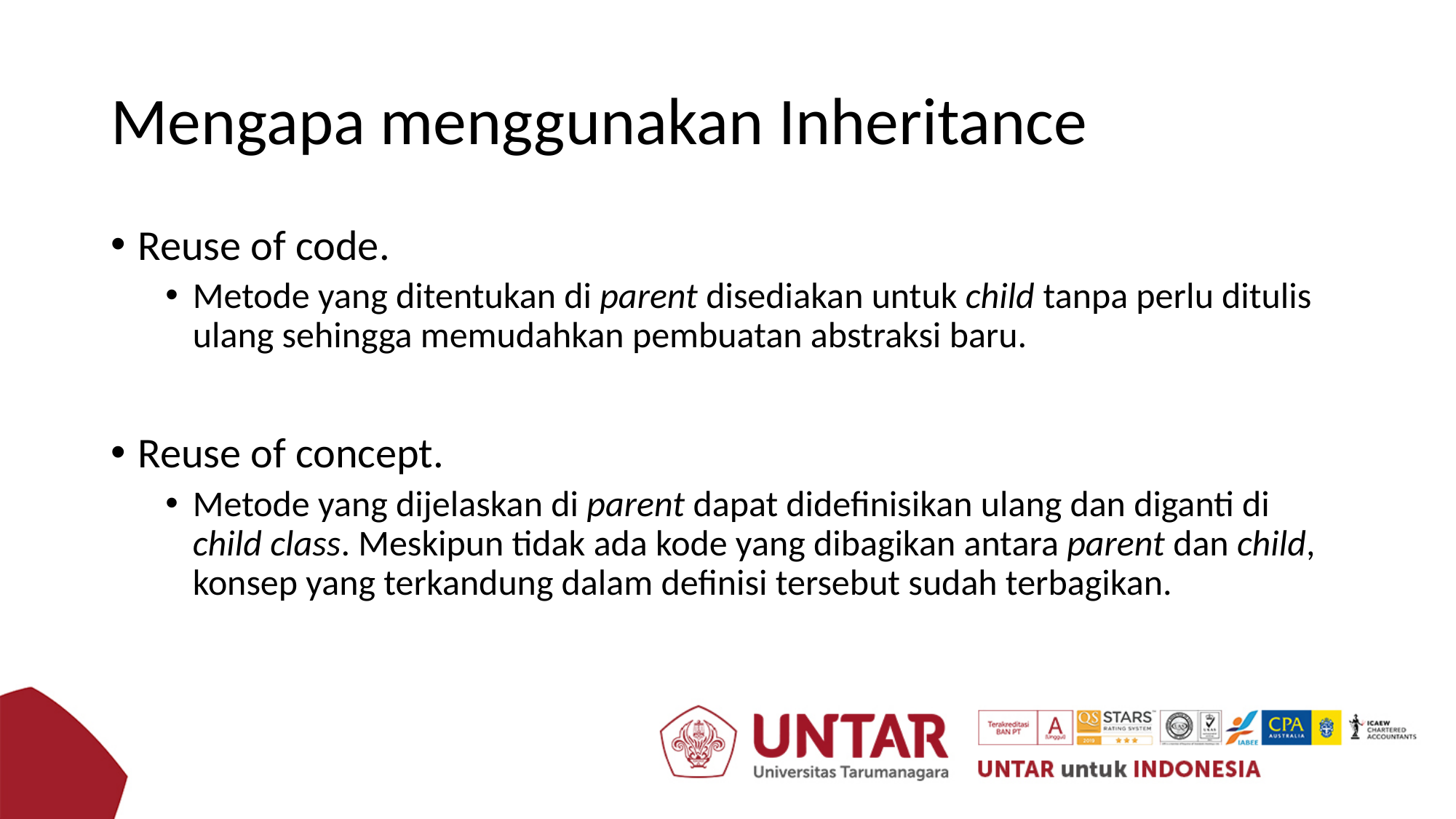

# Mengapa menggunakan Inheritance
Reuse of code.
Metode yang ditentukan di parent disediakan untuk child tanpa perlu ditulis ulang sehingga memudahkan pembuatan abstraksi baru.

Reuse of concept.
Metode yang dijelaskan di parent dapat didefinisikan ulang dan diganti di child class. Meskipun tidak ada kode yang dibagikan antara parent dan child, konsep yang terkandung dalam definisi tersebut sudah terbagikan.